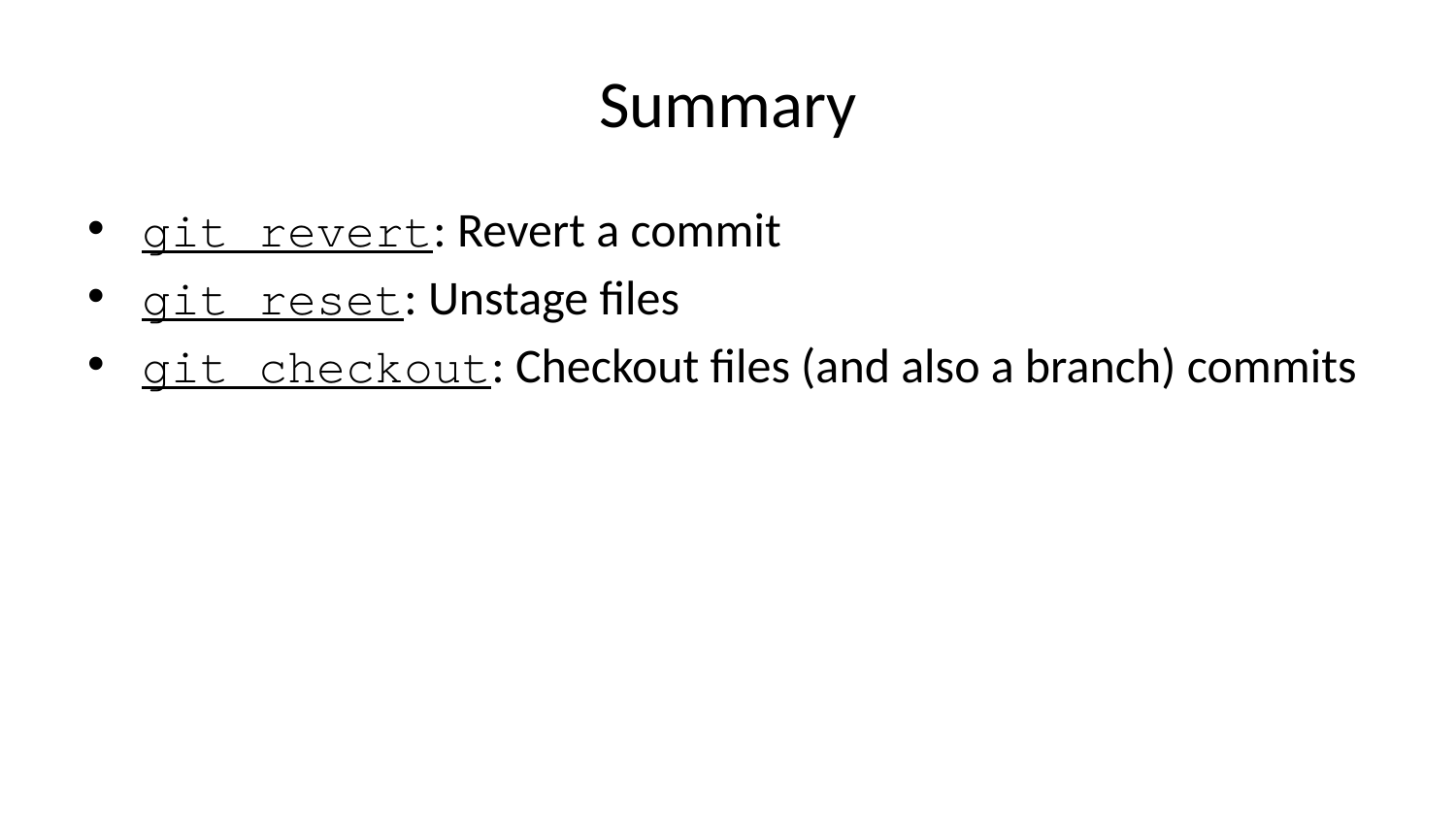

# Summary
git revert: Revert a commit
git reset: Unstage files
git checkout: Checkout files (and also a branch) commits